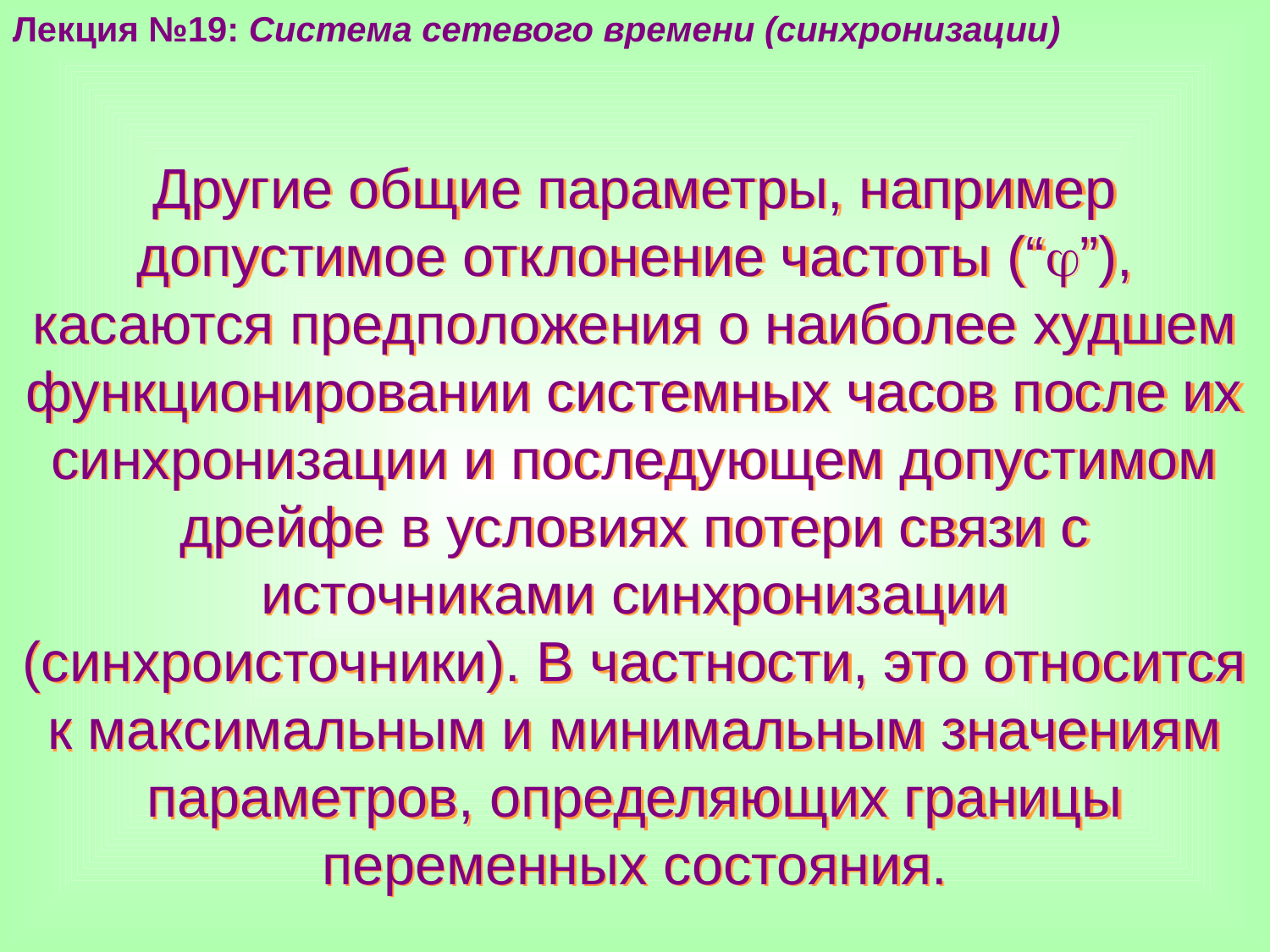

Лекция №19: Система сетевого времени (синхронизации)
Другие общие параметры, например допустимое отклонение частоты (“ϕ”), касаются предположения о наиболее худшем функционировании системных часов после их синхронизации и последующем допустимом дрейфе в условиях потери связи с источниками синхронизации (синхроисточники). В частности, это относится к максимальным и минимальным значениям параметров, определяющих границы переменных состояния.